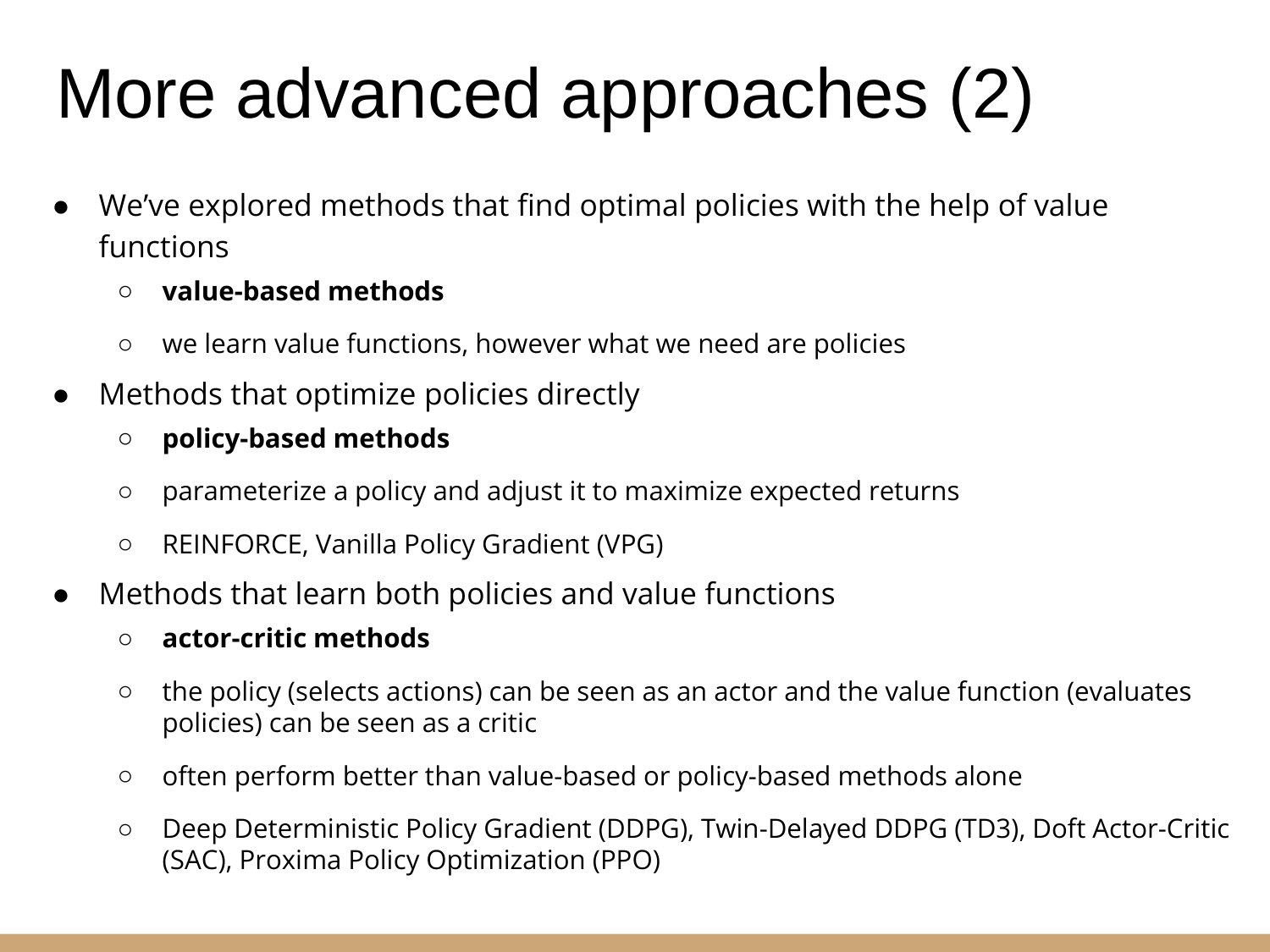

More advanced approaches (2)
We’ve explored methods that find optimal policies with the help of value functions
value-based methods
we learn value functions, however what we need are policies
Methods that optimize policies directly
policy-based methods
parameterize a policy and adjust it to maximize expected returns
REINFORCE, Vanilla Policy Gradient (VPG)
Methods that learn both policies and value functions
actor-critic methods
the policy (selects actions) can be seen as an actor and the value function (evaluates policies) can be seen as a critic
often perform better than value-based or policy-based methods alone
Deep Deterministic Policy Gradient (DDPG), Twin-Delayed DDPG (TD3), Doft Actor-Critic (SAC), Proxima Policy Optimization (PPO)